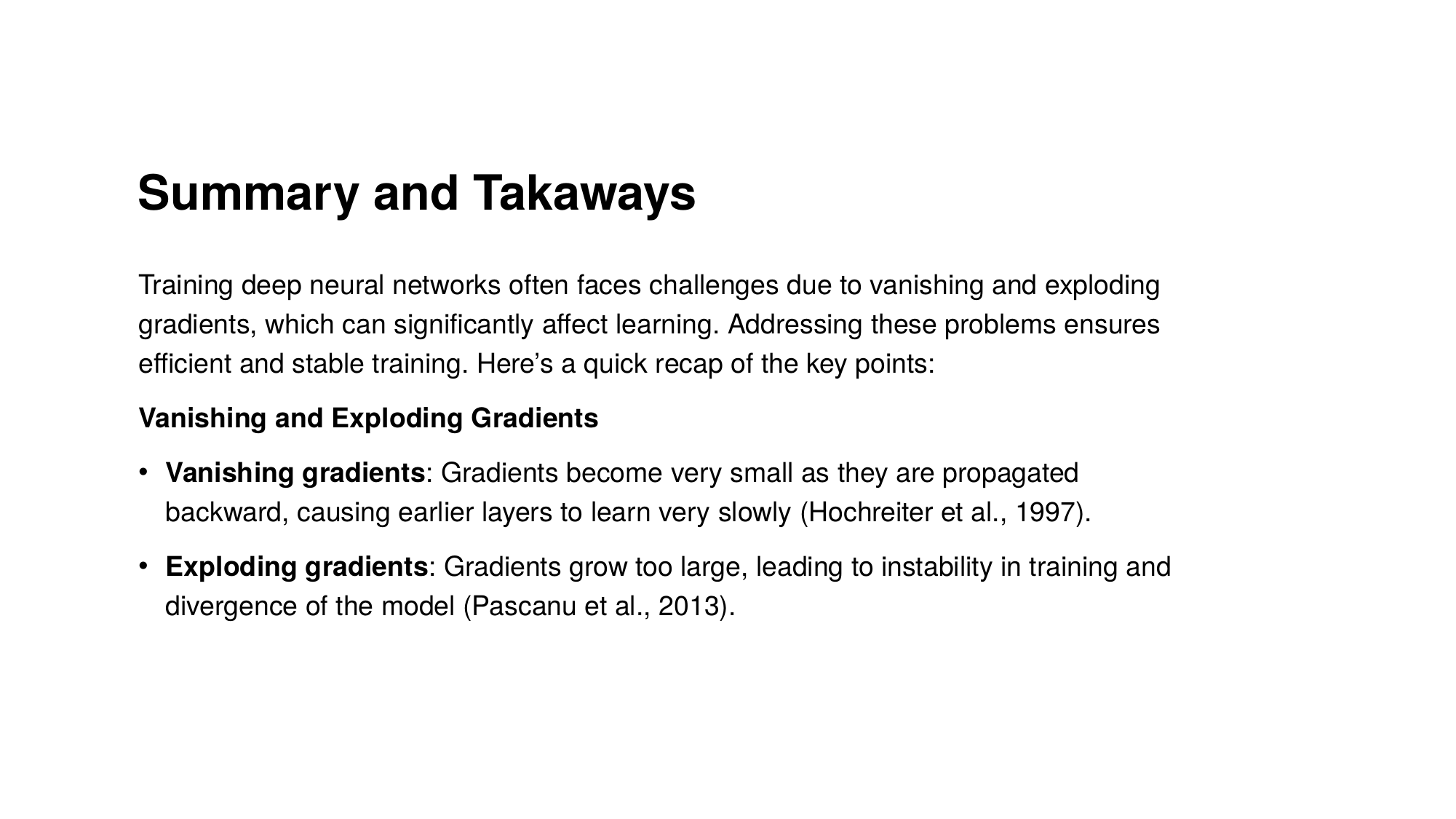

# Summary and Takaways
Training deep neural networks often faces challenges due to vanishing and exploding gradients, which can significantly affect learning. Addressing these problems ensures efficient and stable training. Here’s a quick recap of the key points:
Vanishing and Exploding Gradients
Vanishing gradients: Gradients become very small as they are propagated backward, causing earlier layers to learn very slowly (Hochreiter et al., 1997).
Exploding gradients: Gradients grow too large, leading to instability in training and divergence of the model (Pascanu et al., 2013).